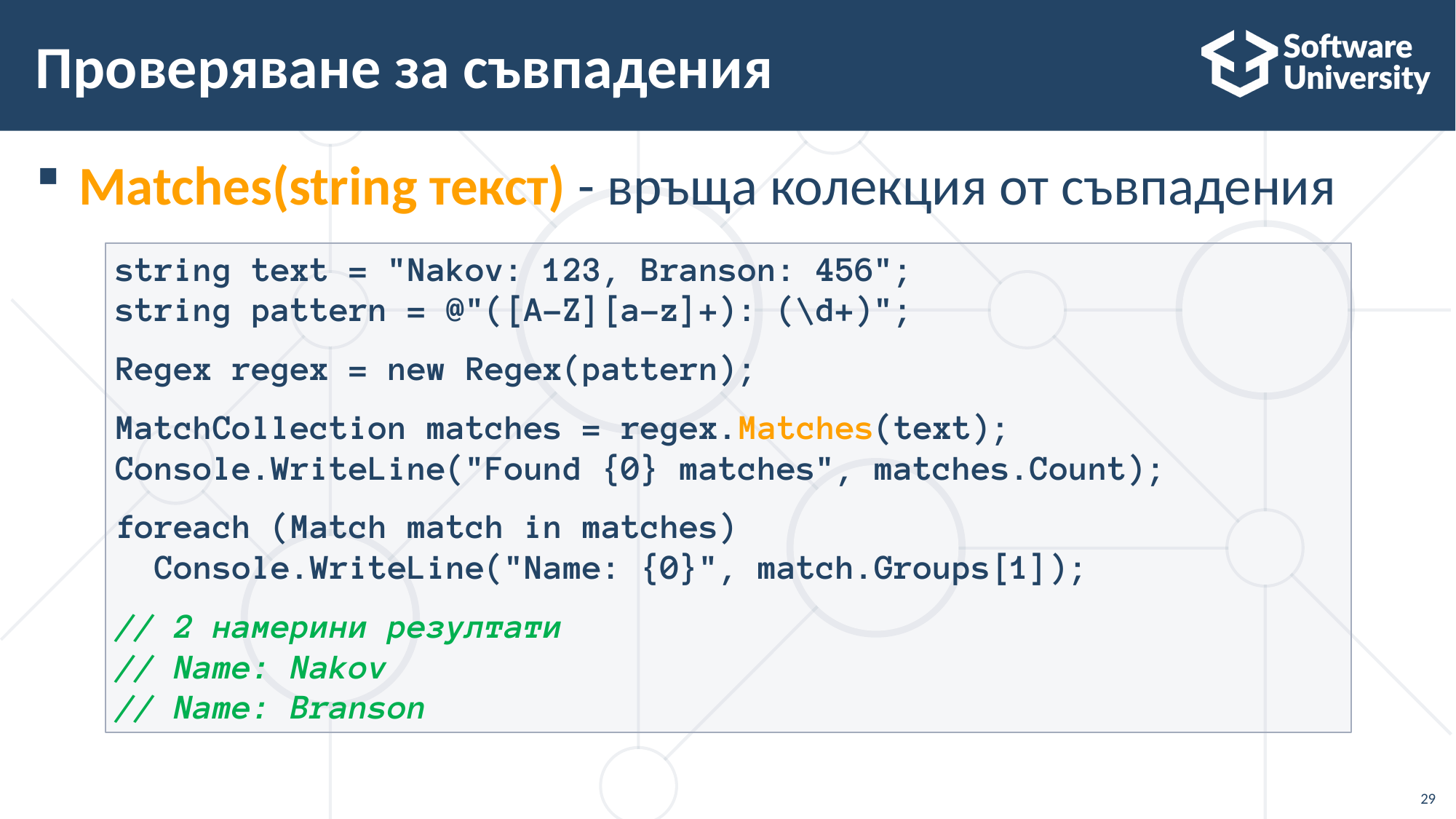

# Проверяване за съвпадения
Matches(string текст) - връща колекция от съвпадения
string text = "Nakov: 123, Branson: 456";
string pattern = @"([A-Z][a-z]+): (\d+)";
Regex regex = new Regex(pattern);
MatchCollection matches = regex.Matches(text);
Console.WriteLine("Found {0} matches", matches.Count);
foreach (Match match in matches)
  Console.WriteLine("Name: {0}", match.Groups[1]);
// 2 намерини резултати
// Name: Nakov
// Name: Branson
29